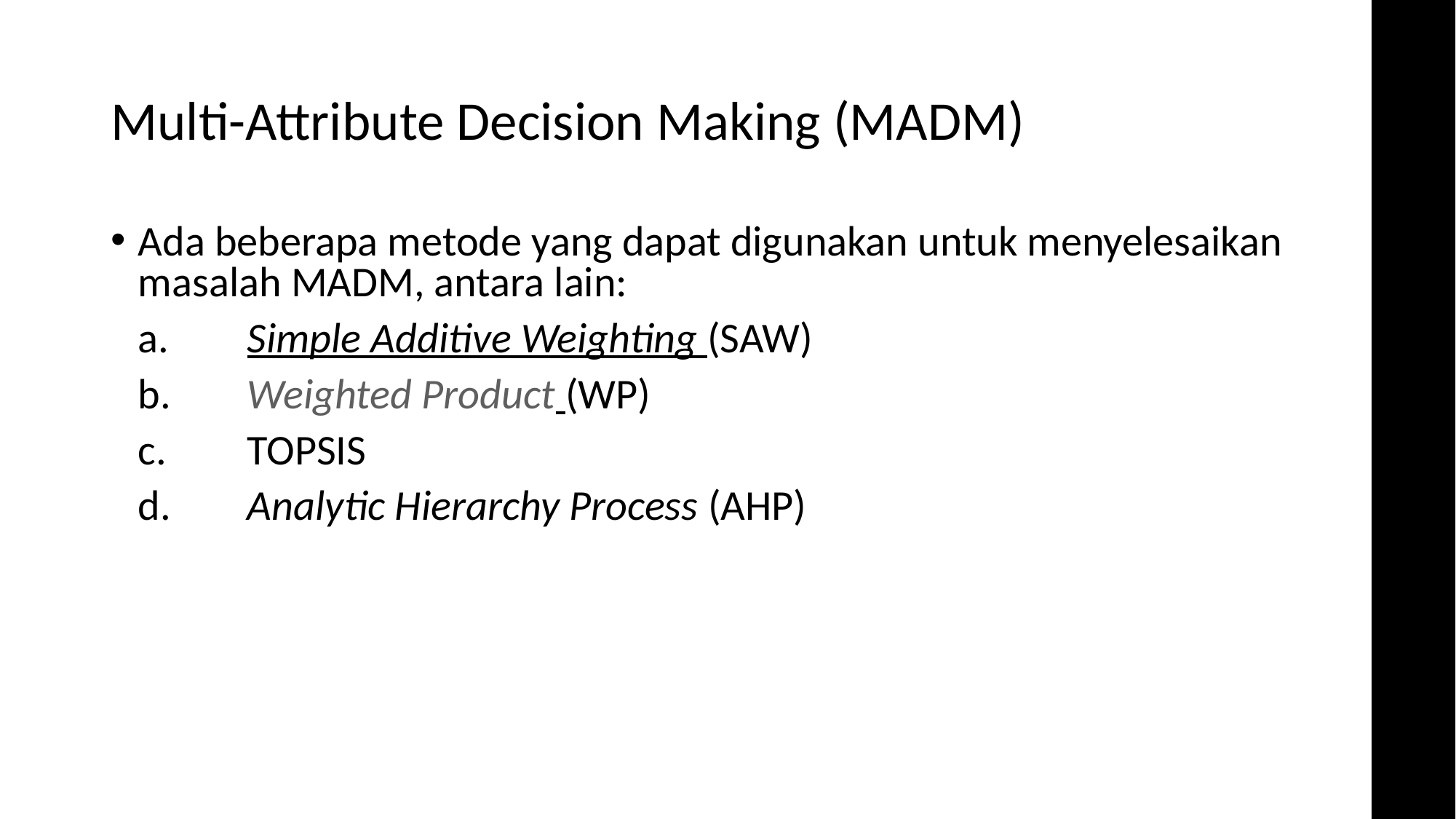

# Multi-Attribute Decision Making (MADM)
Ada beberapa metode yang dapat digunakan untuk menyelesaikan masalah MADM, antara lain:
	a. 	Simple Additive Weighting (SAW)
	b. 	Weighted Product (WP)
	c. 	TOPSIS
	d.	Analytic Hierarchy Process (AHP)